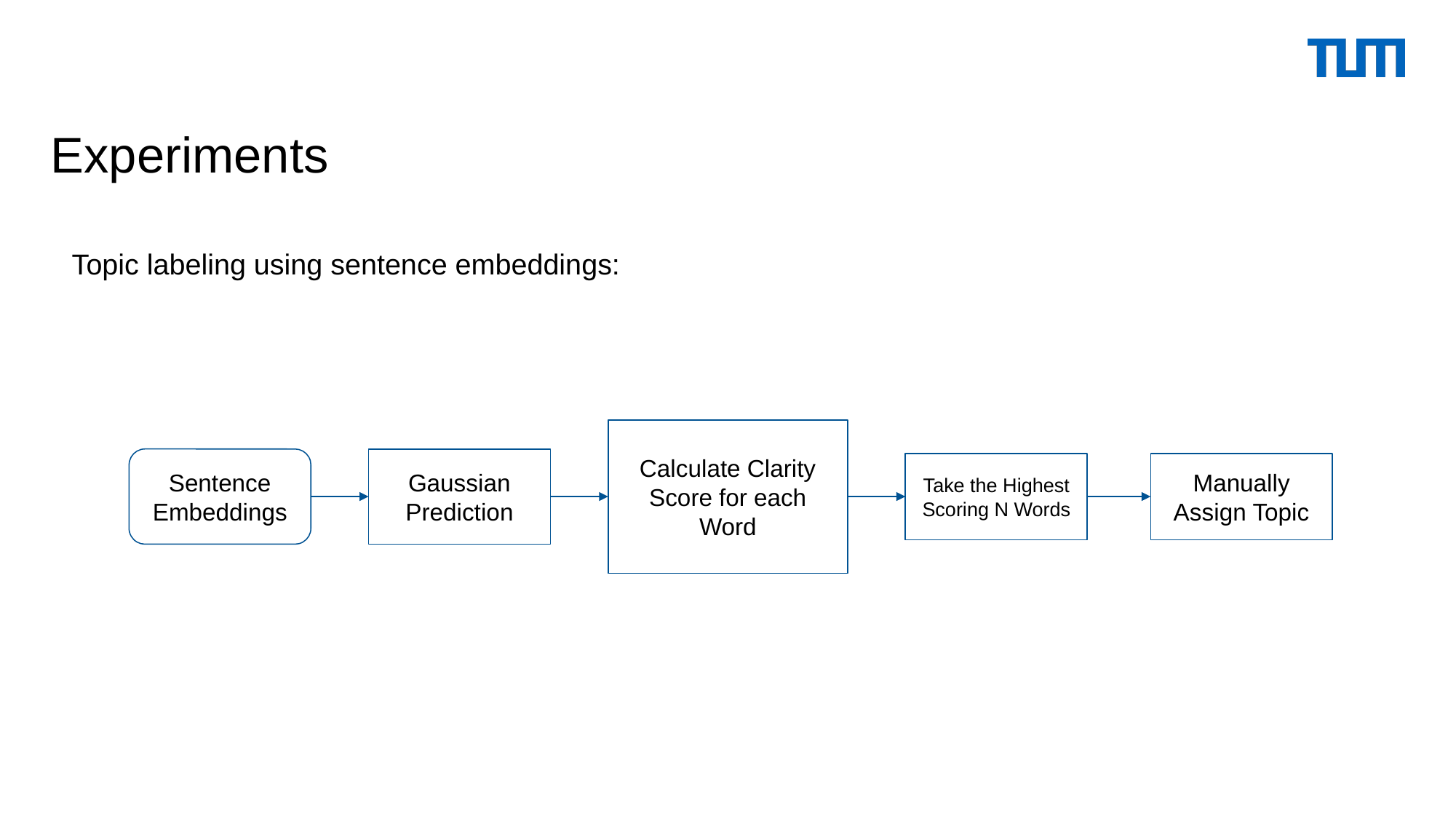

# Experiments
Topic labeling using sentence embeddings:
Calculate Clarity Score for each Word
Sentence Embeddings
Gaussian Prediction
Manually Assign Topic
Take the Highest Scoring N Words
Social Topic Distributions | Mürüvvet, Hakan
17